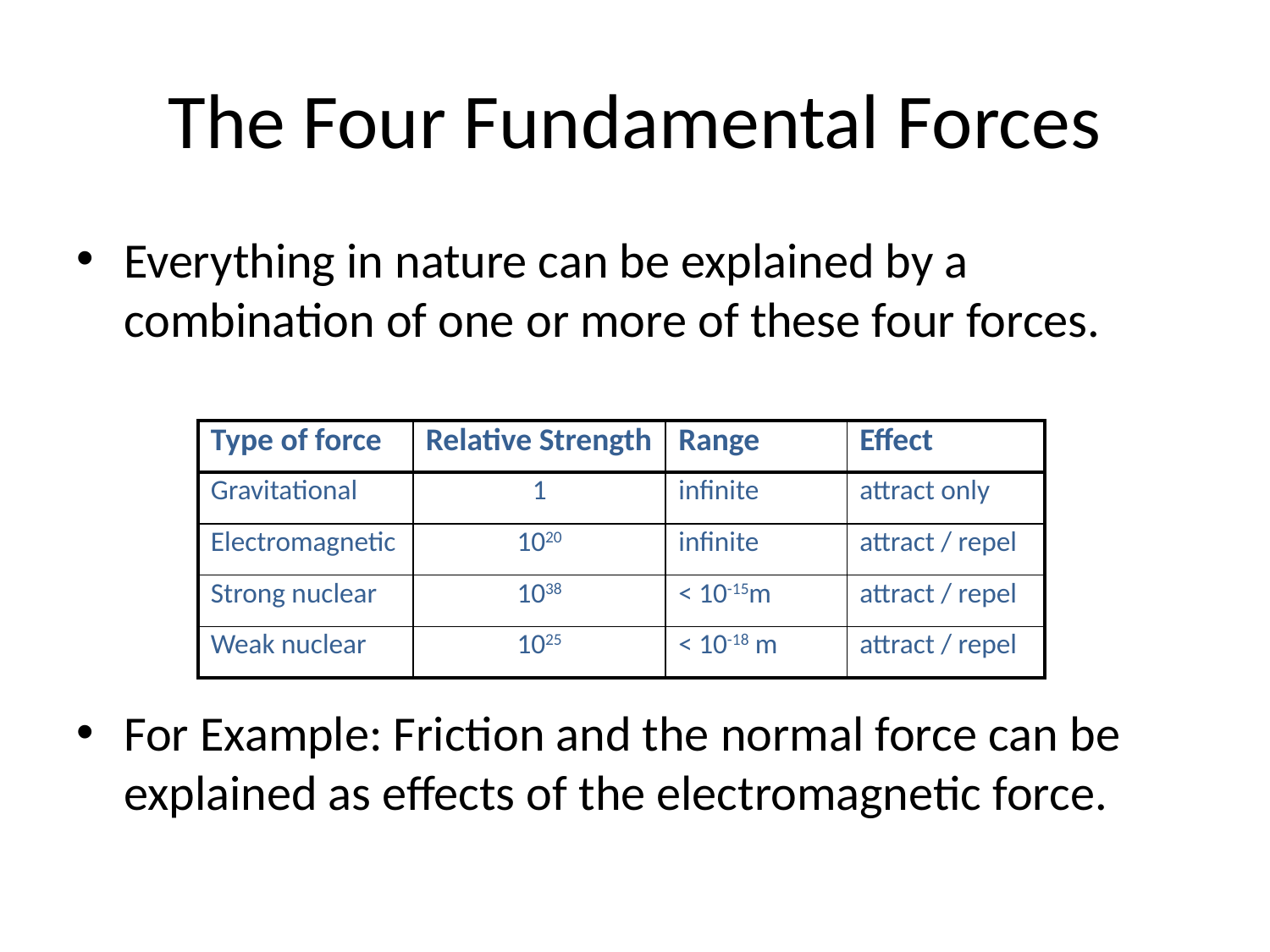

# The Four Fundamental Forces
Everything in nature can be explained by a combination of one or more of these four forces.

For Example: Friction and the normal force can be explained as effects of the electromagnetic force.
| Type of force | Relative Strength | Range | Effect |
| --- | --- | --- | --- |
| Gravitational | 1 | infinite | attract only |
| Electromagnetic | 1020 | infinite | attract / repel |
| Strong nuclear | 1038 | < 10-15m | attract / repel |
| Weak nuclear | 1025 | < 10-18 m | attract / repel |